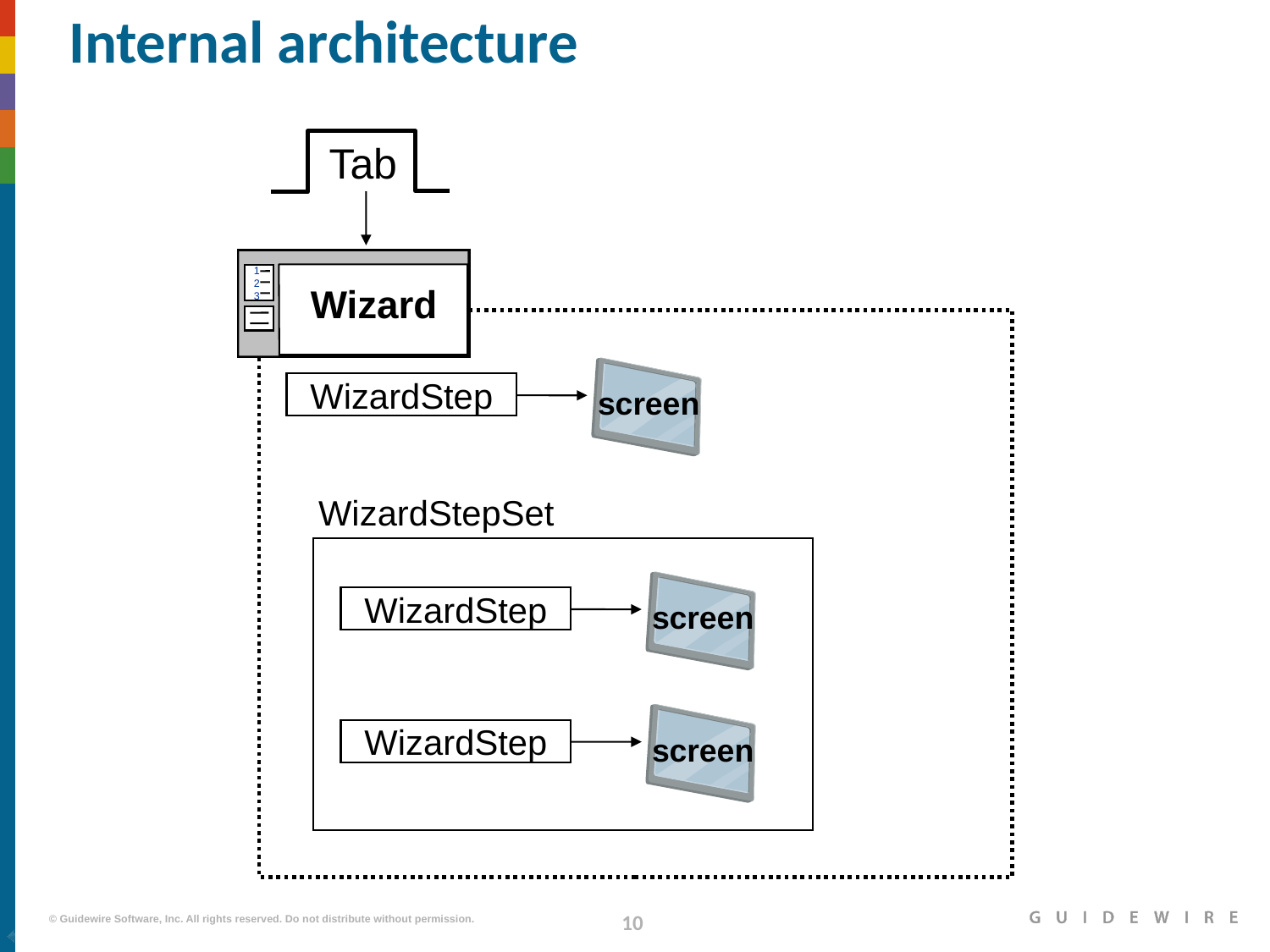

# Internal architecture

Tab

Wizard

1
2
3

screen
WizardStep

WizardStepSet

screen
WizardStep

screen
WizardStep